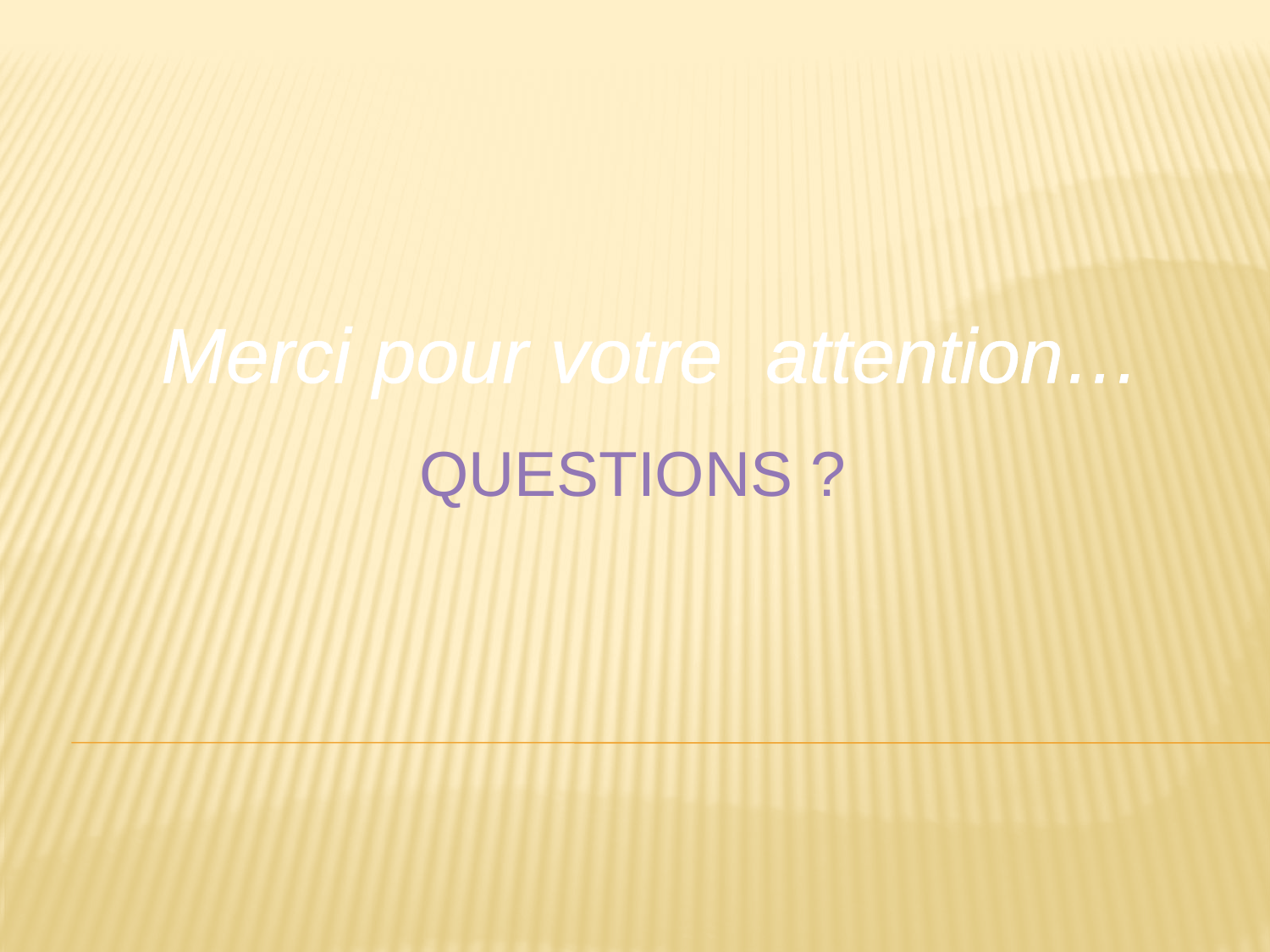

Merci pour votre  attention…
# Questions ?